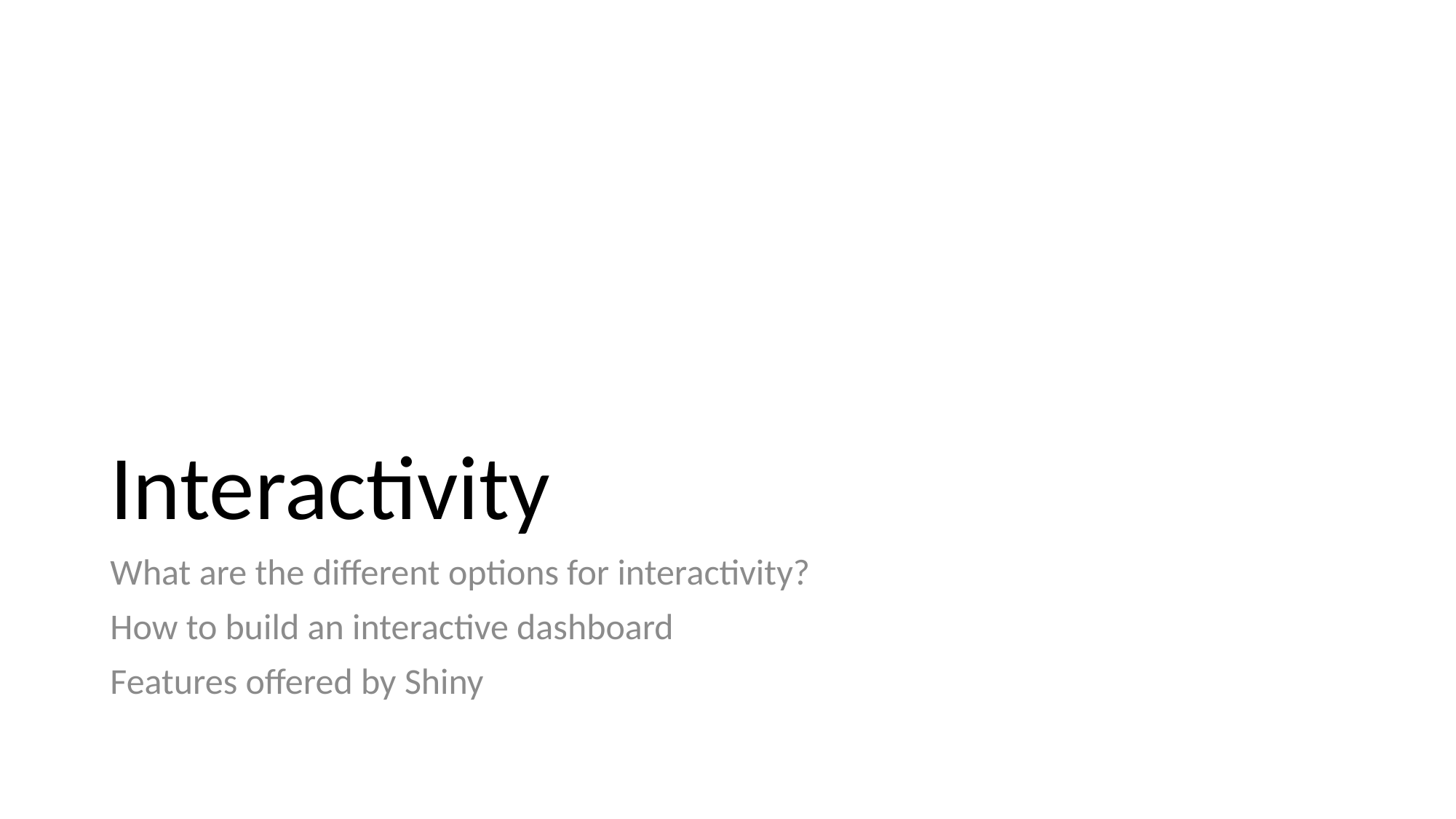

# Interactivity
What are the different options for interactivity?
How to build an interactive dashboard
Features offered by Shiny